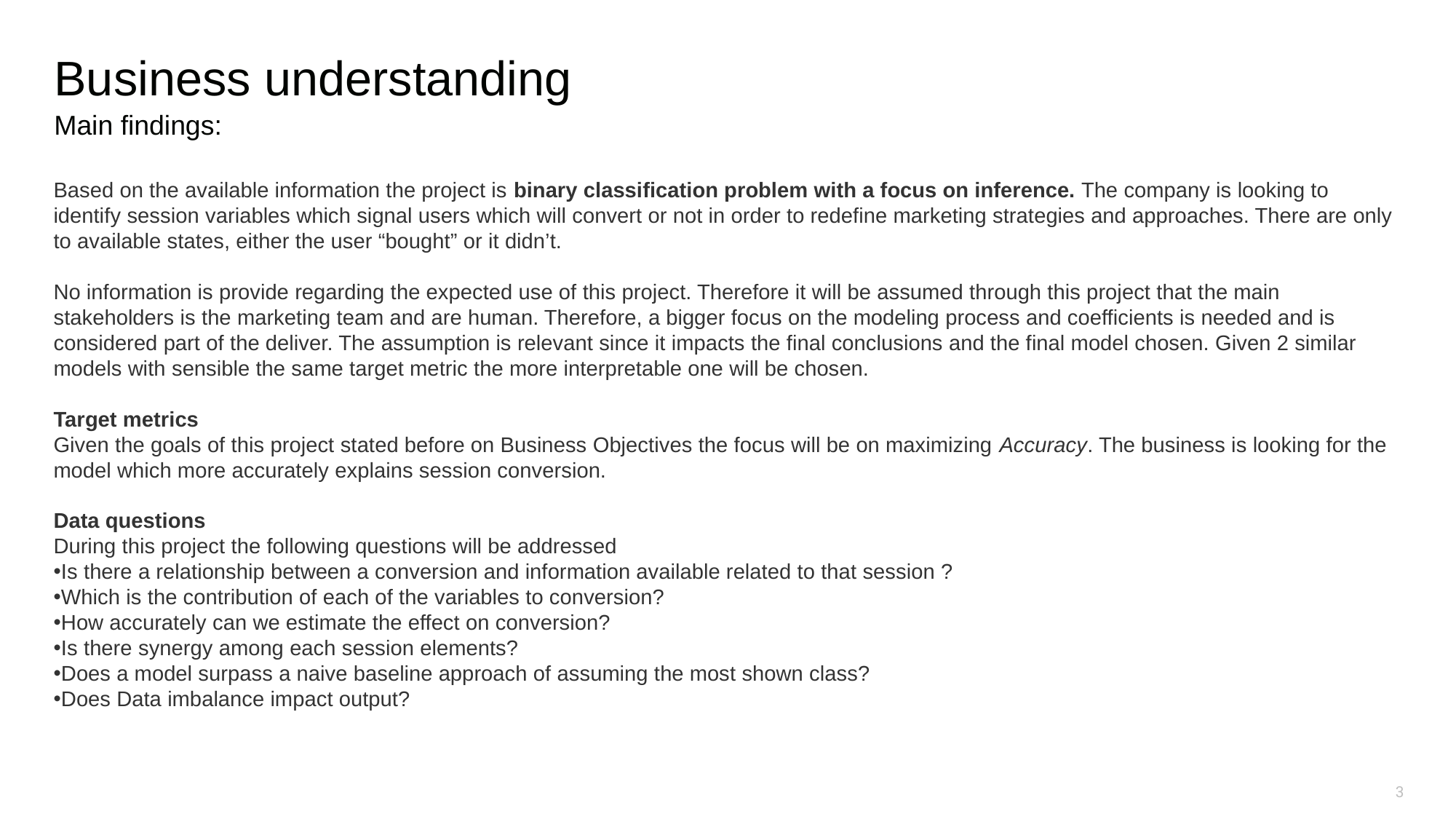

Business understanding
Main findings:
Based on the available information the project is binary classification problem with a focus on inference. The company is looking to identify session variables which signal users which will convert or not in order to redefine marketing strategies and approaches. There are only to available states, either the user “bought” or it didn’t.

No information is provide regarding the expected use of this project. Therefore it will be assumed through this project that the main stakeholders is the marketing team and are human. Therefore, a bigger focus on the modeling process and coefficients is needed and is considered part of the deliver. The assumption is relevant since it impacts the final conclusions and the final model chosen. Given 2 similar models with sensible the same target metric the more interpretable one will be chosen.

Target metrics
Given the goals of this project stated before on Business Objectives the focus will be on maximizing Accuracy. The business is looking for the model which more accurately explains session conversion.

Data questions
During this project the following questions will be addressed
Is there a relationship between a conversion and information available related to that session ?
Which is the contribution of each of the variables to conversion?
How accurately can we estimate the effect on conversion?
Is there synergy among each session elements?
Does a model surpass a naive baseline approach of assuming the most shown class?
Does Data imbalance impact output?
3